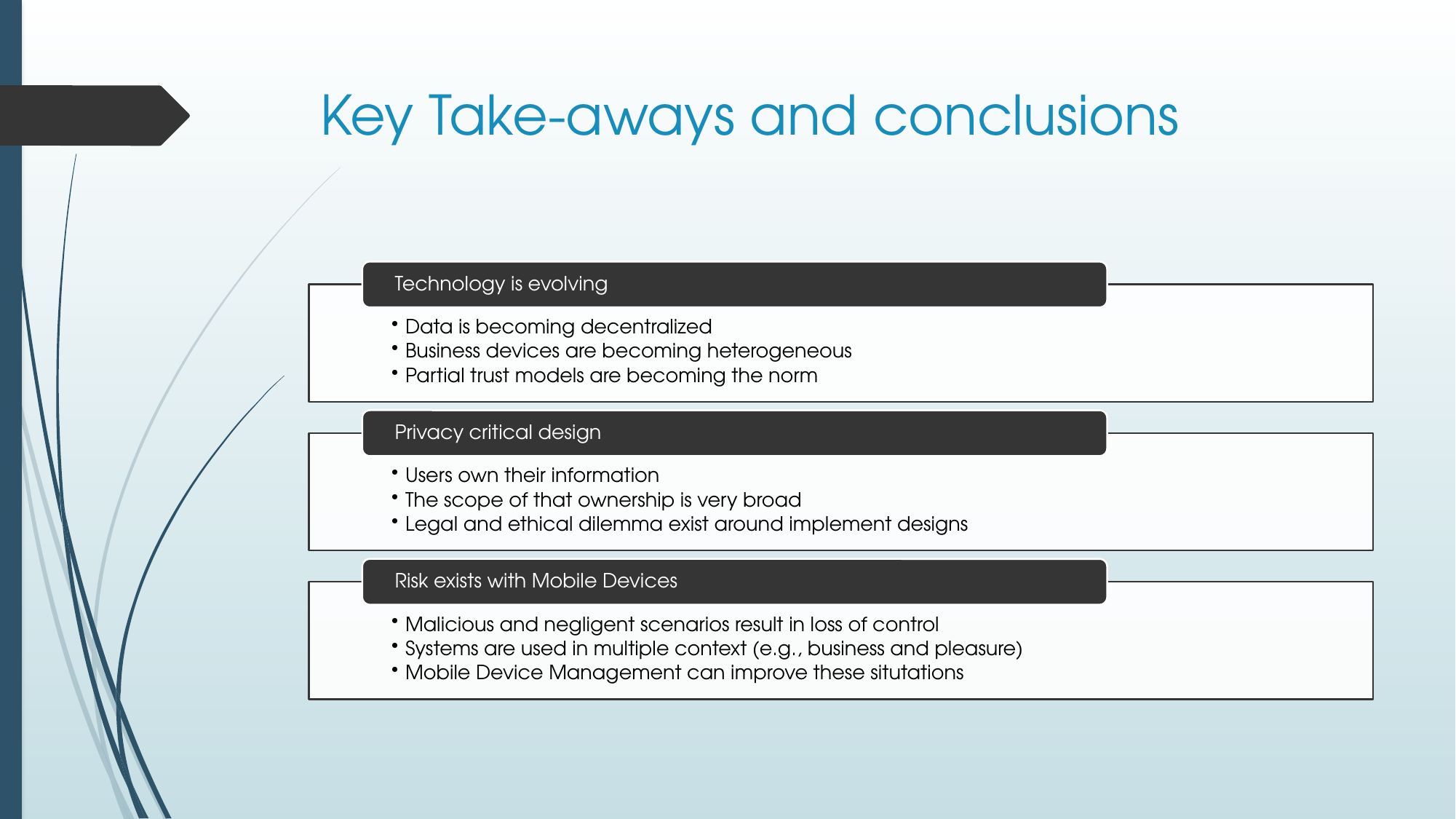

# Key Take-aways and conclusions
Data is becoming decentralized
Business devices are becoming heterogeneous
Partial trust models are becoming the norm
Technology is evolving
Users own their information
The scope of that ownership is very broad
Legal and ethical dilemma exist around implement designs
Privacy critical design
Malicious and negligent scenarios result in loss of control
Systems are used in multiple context (e.g., business and pleasure)
Mobile Device Management can improve these situtations
Risk exists with Mobile Devices